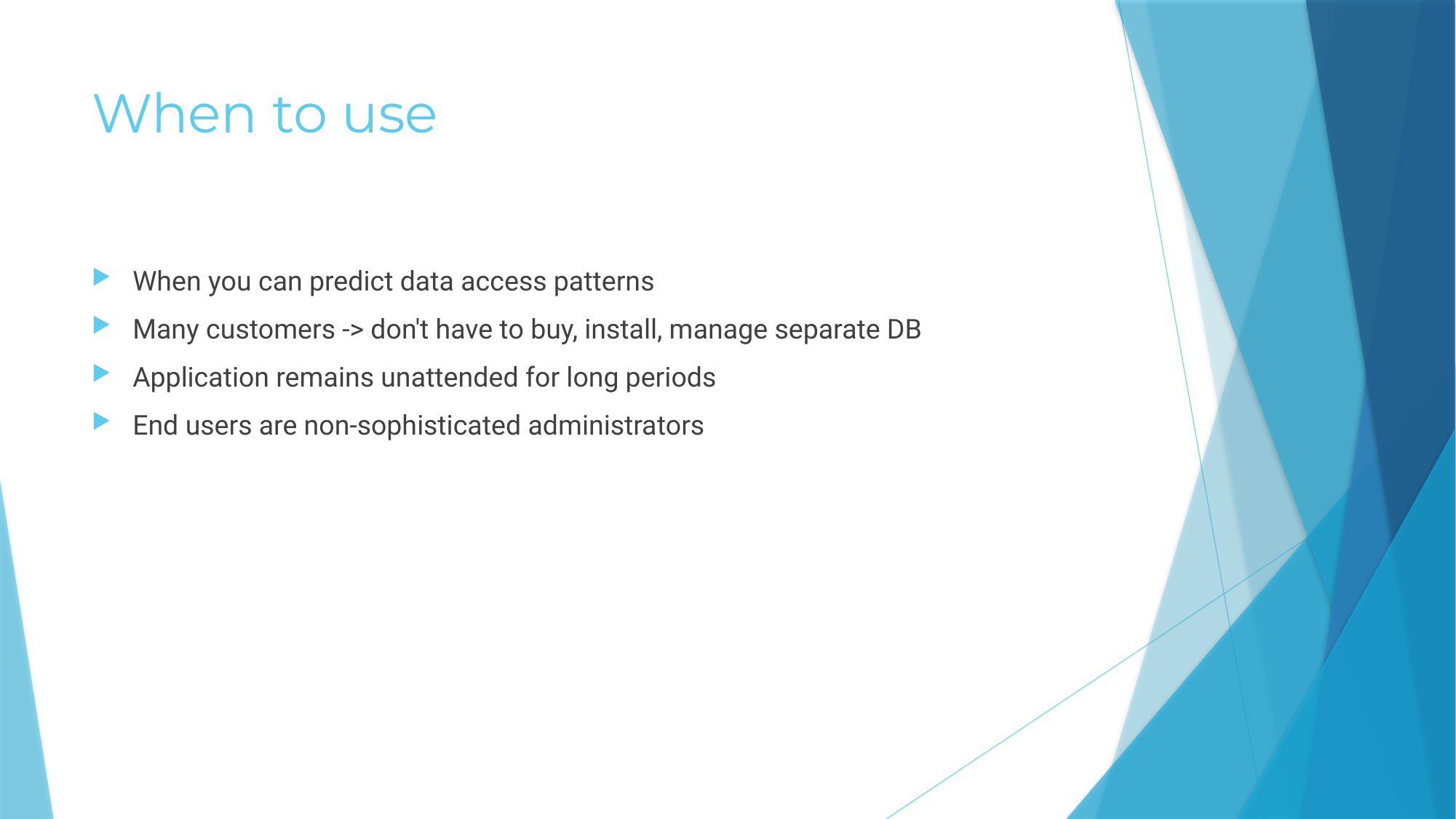

# When to use
When you can predict data access patterns
Many customers -> don't have to buy, install, manage separate DB
Application remains unattended for long periods
End users are non-sophisticated administrators